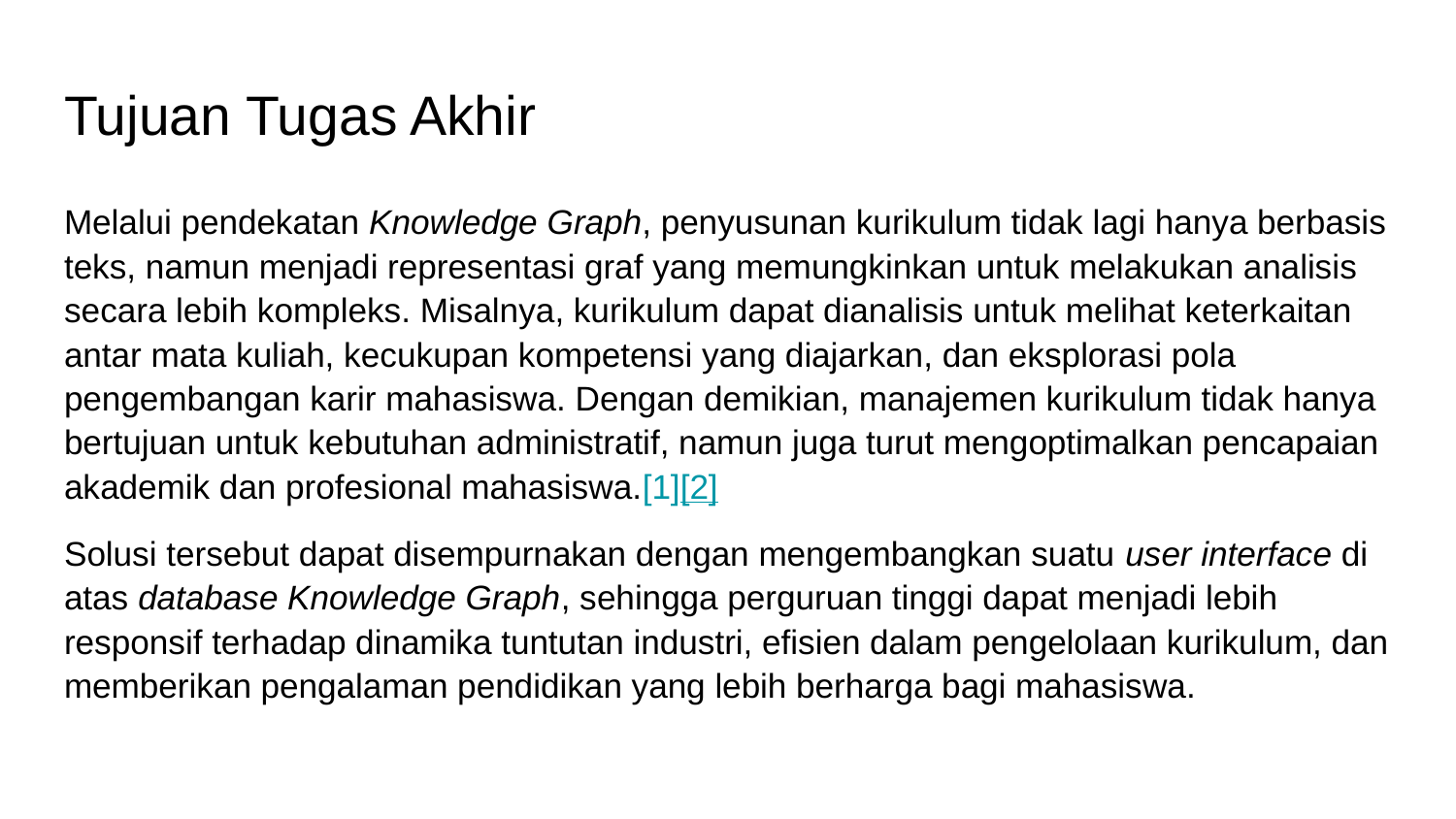

# Tujuan Tugas Akhir
Melalui pendekatan Knowledge Graph, penyusunan kurikulum tidak lagi hanya berbasis teks, namun menjadi representasi graf yang memungkinkan untuk melakukan analisis secara lebih kompleks. Misalnya, kurikulum dapat dianalisis untuk melihat keterkaitan antar mata kuliah, kecukupan kompetensi yang diajarkan, dan eksplorasi pola pengembangan karir mahasiswa. Dengan demikian, manajemen kurikulum tidak hanya bertujuan untuk kebutuhan administratif, namun juga turut mengoptimalkan pencapaian akademik dan profesional mahasiswa.[1][2]
Solusi tersebut dapat disempurnakan dengan mengembangkan suatu user interface di atas database Knowledge Graph, sehingga perguruan tinggi dapat menjadi lebih responsif terhadap dinamika tuntutan industri, efisien dalam pengelolaan kurikulum, dan memberikan pengalaman pendidikan yang lebih berharga bagi mahasiswa.